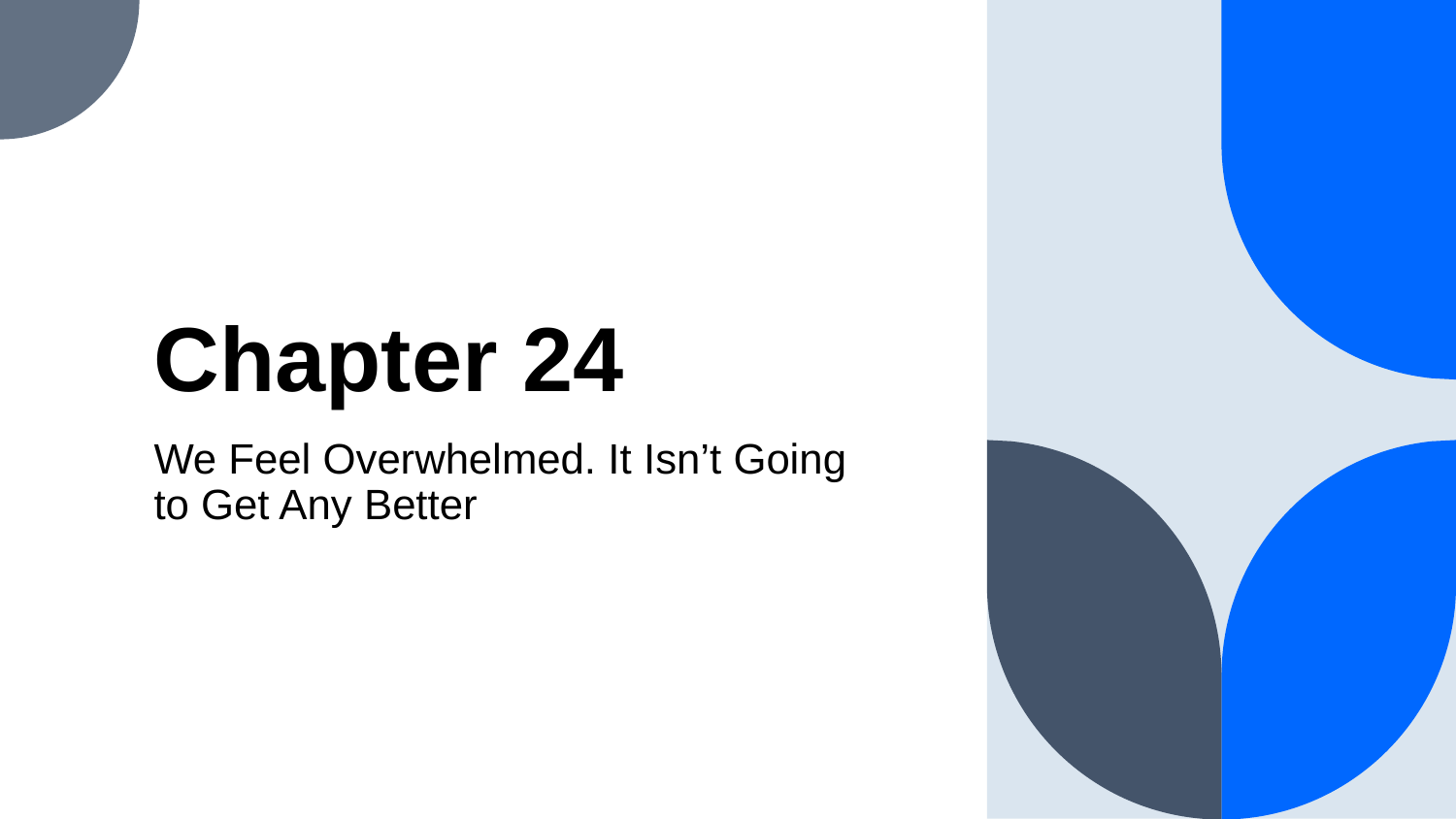

# Chapter 24
We Feel Overwhelmed. It Isn’t Going to Get Any Better